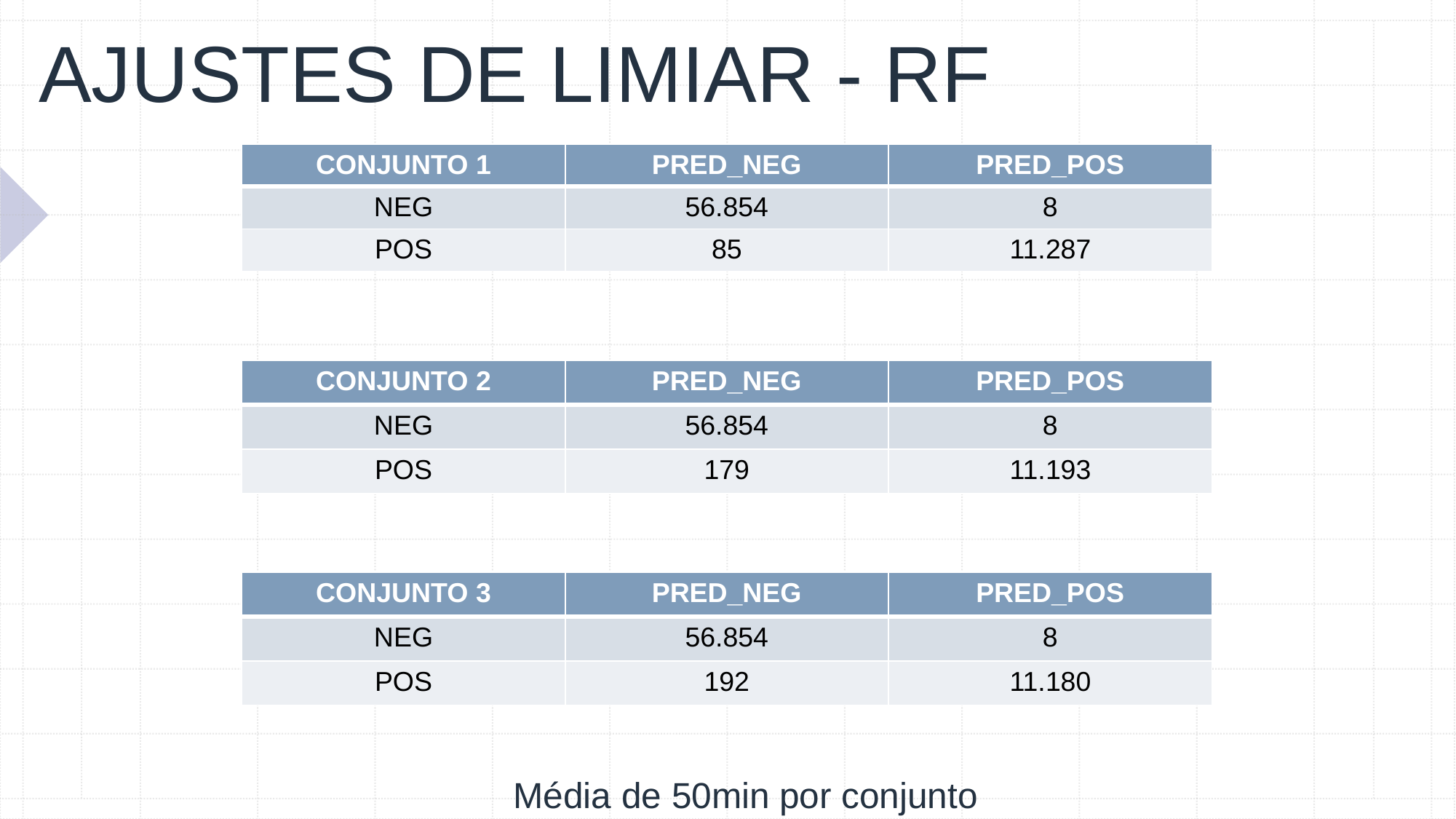

# AJUSTES DE LIMIAR - RF
| CONJUNTO 1 | PRED\_NEG | PRED\_POS |
| --- | --- | --- |
| NEG | 56.854 | 8 |
| POS | 85 | 11.287 |

| CONJUNTO 2 | PRED\_NEG | PRED\_POS |
| --- | --- | --- |
| NEG | 56.854 | 8 |
| POS | 179 | 11.193 |
| CONJUNTO 3 | PRED\_NEG | PRED\_POS |
| --- | --- | --- |
| NEG | 56.854 | 8 |
| POS | 192 | 11.180 |
Média de 50min por conjunto